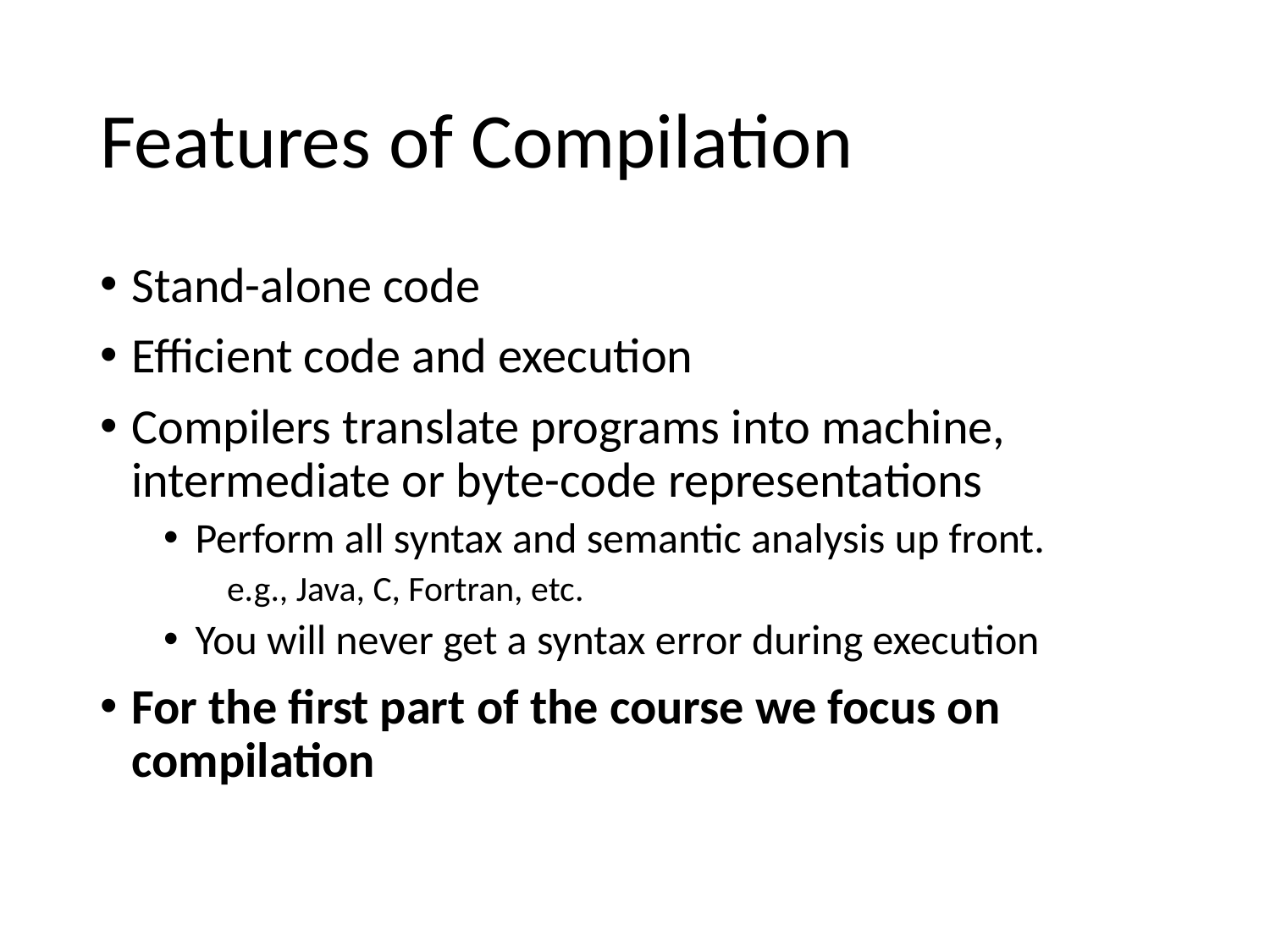

# Features of Compilation
Stand-alone code
Efficient code and execution
Compilers translate programs into machine, intermediate or byte-code representations
Perform all syntax and semantic analysis up front.
e.g., Java, C, Fortran, etc.
You will never get a syntax error during execution
For the first part of the course we focus on compilation